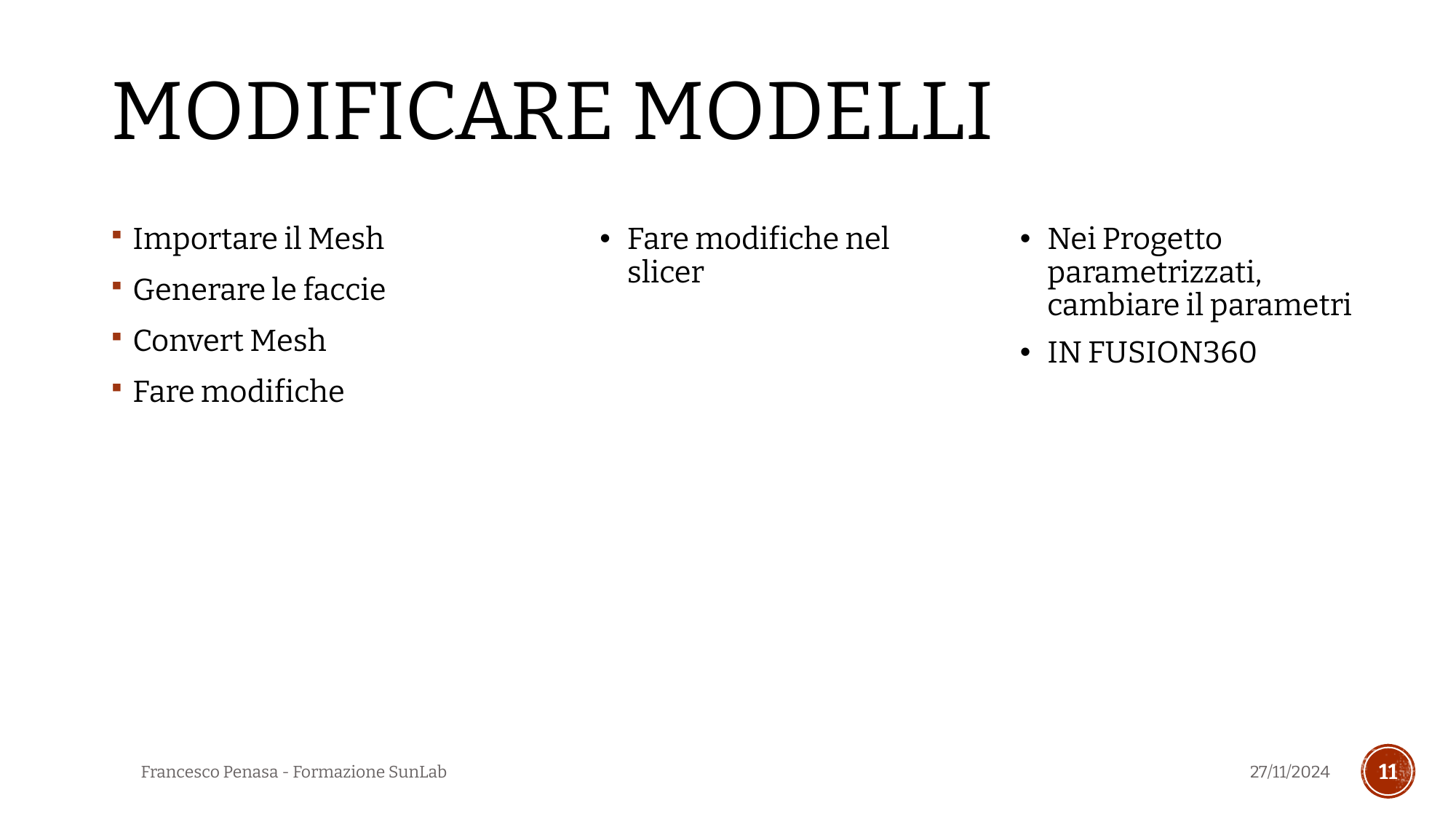

# Modificare modelli
Importare il Mesh
Generare le faccie
Convert Mesh
Fare modifiche

Fare modifiche nel slicer

Nei Progetto parametrizzati, cambiare il parametri
IN FUSION360

Francesco Penasa - Formazione SunLab
27/11/2024
11